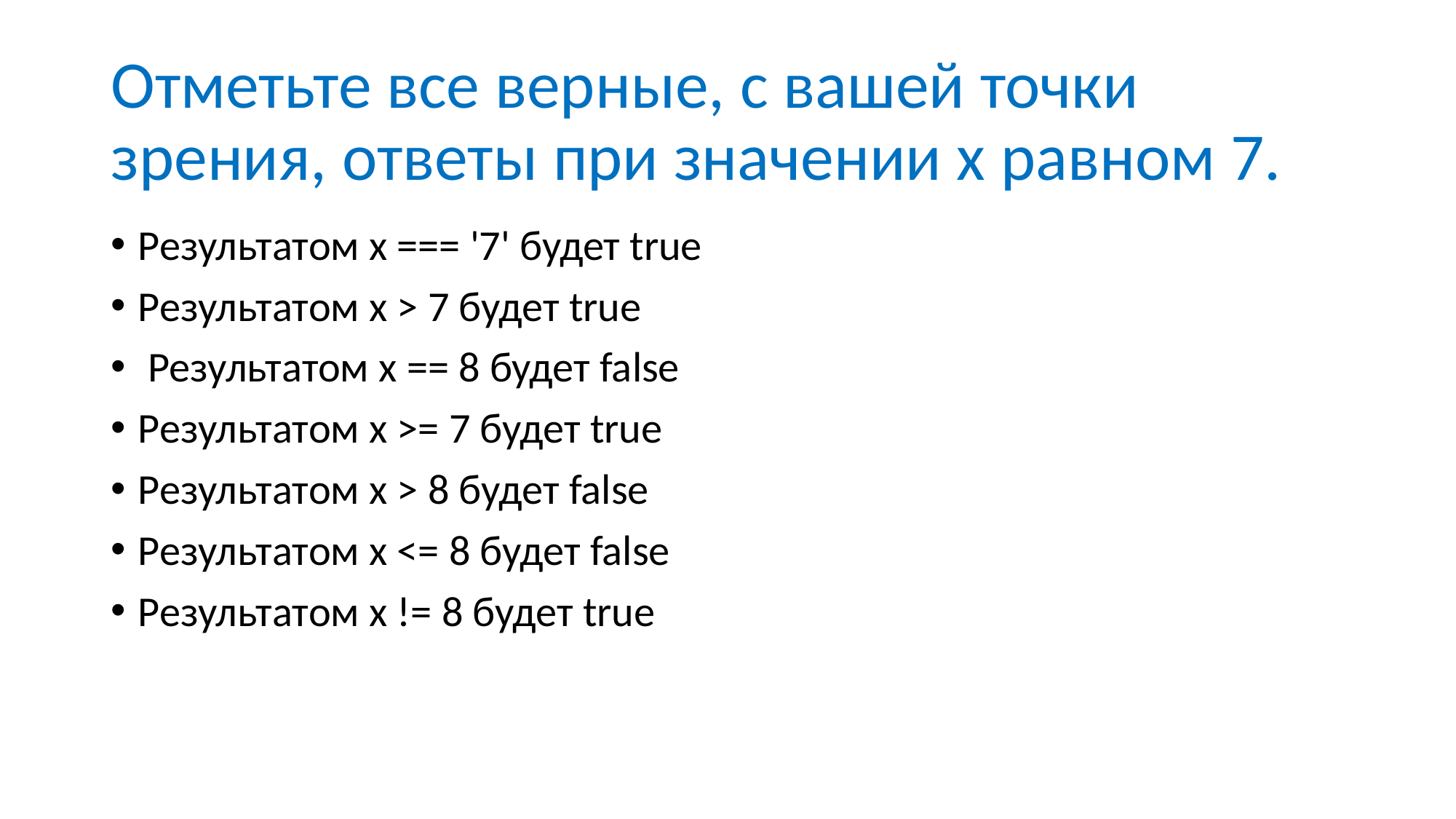

# Отметьте все верные, с вашей точки зрения, ответы при значении x равном 7.
Результатом x === '7' будет true
Результатом x > 7 будет true
 Результатом x == 8 будет false
Результатом x >= 7 будет true
Результатом x > 8 будет false
Результатом x <= 8 будет false
Результатом x != 8 будет true